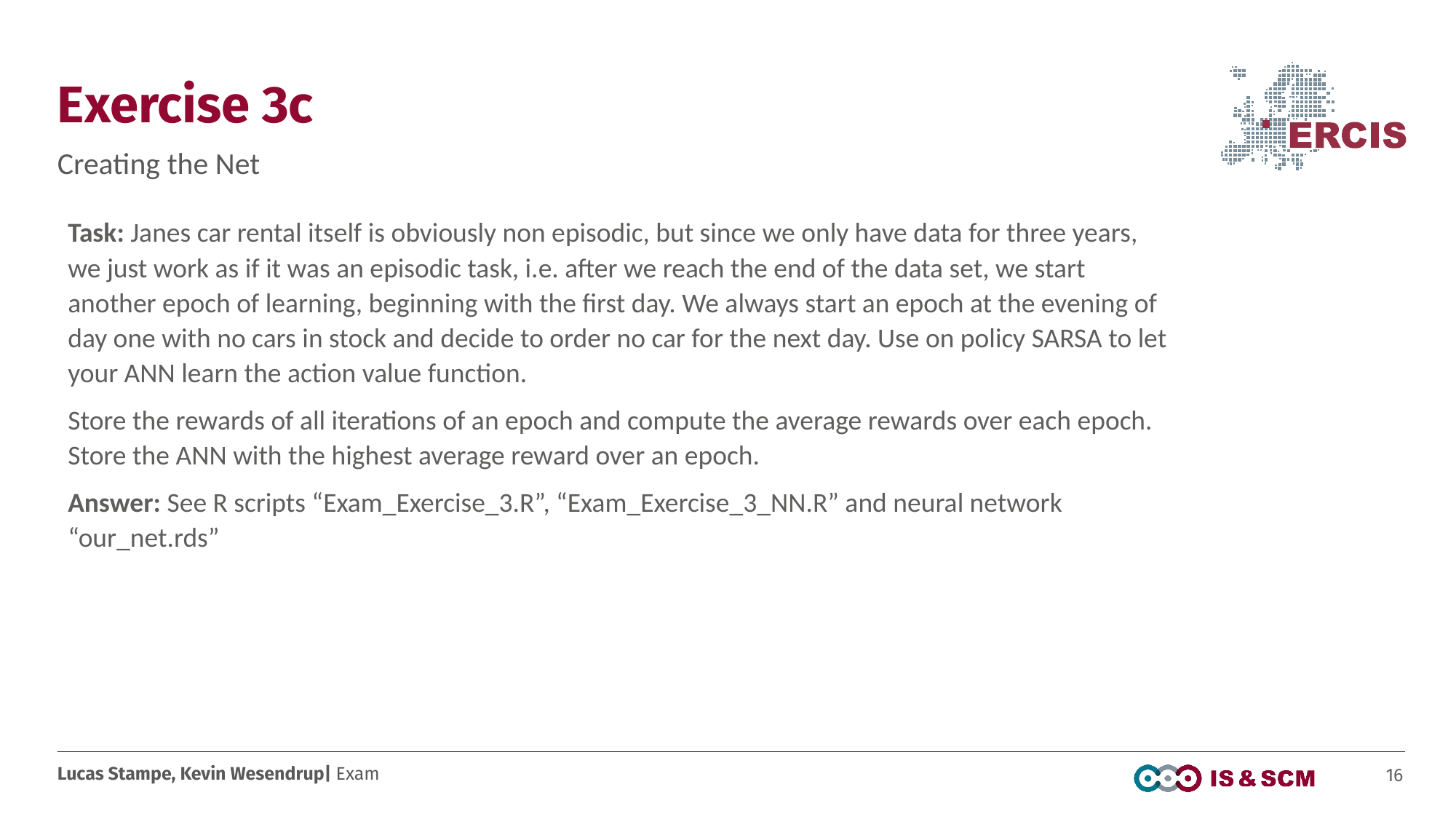

# Exercise 3c
Creating the Net
Task: Janes car rental itself is obviously non episodic, but since we only have data for three years, we just work as if it was an episodic task, i.e. after we reach the end of the data set, we start another epoch of learning, beginning with the first day. We always start an epoch at the evening of day one with no cars in stock and decide to order no car for the next day. Use on policy SARSA to let your ANN learn the action value function.
Store the rewards of all iterations of an epoch and compute the average rewards over each epoch. Store the ANN with the highest average reward over an epoch.
Answer: See R scripts “Exam_Exercise_3.R”, “Exam_Exercise_3_NN.R” and neural network “our_net.rds”